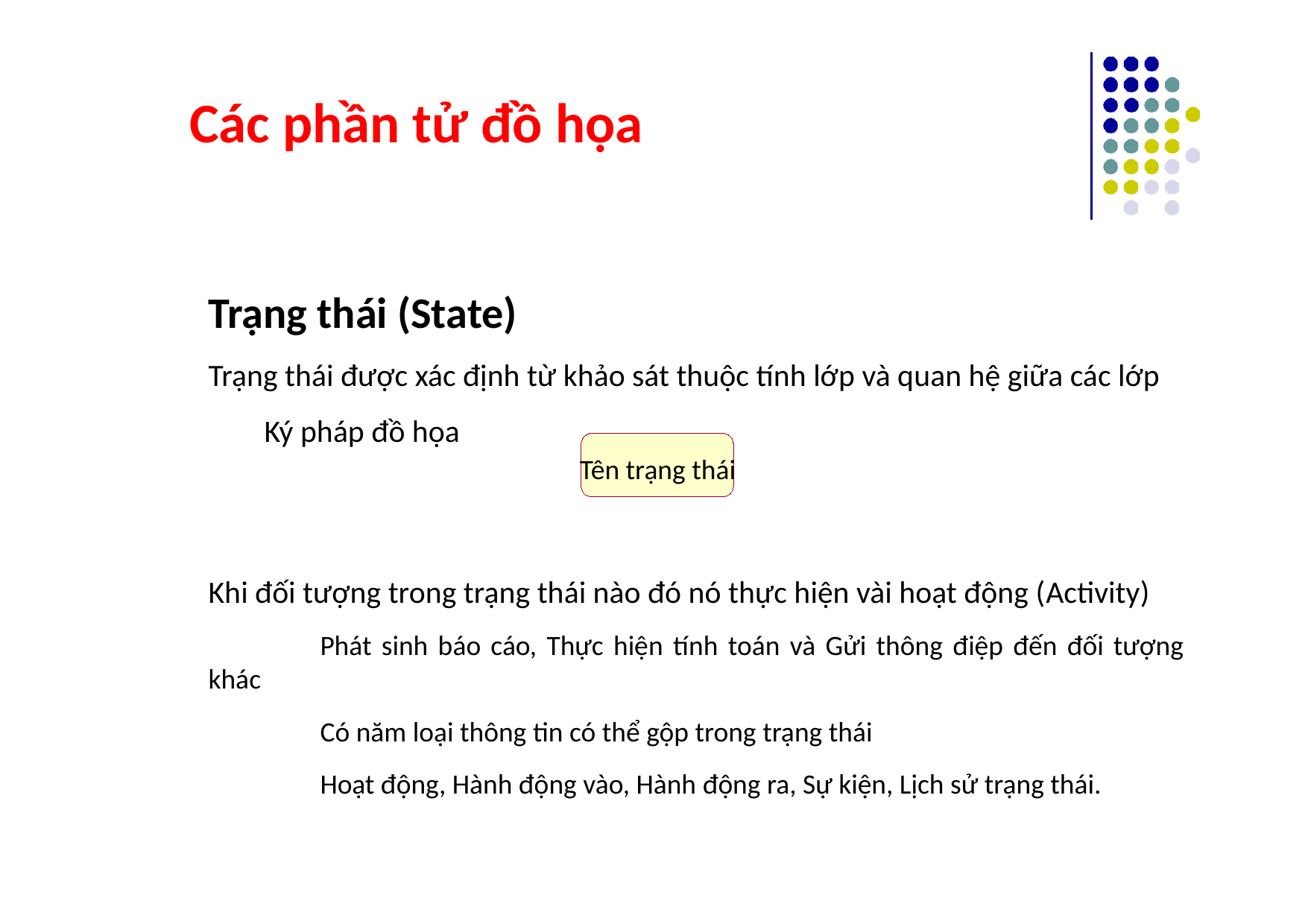

Các phần tử đồ họa
Trạng thái (State)
Trạng thái được xác định từ khảo sát thuộc tính lớp và quan hệ giữa các lớp
Ký pháp đồ họa

Khi đối tượng trong trạng thái nào đó nó thực hiện vài hoạt động (Activity)
	Phát sinh báo cáo, Thực hiện tính toán và Gửi thông điệp đến đối tượng khác
	Có năm loại thông tin có thể gộp trong trạng thái
Hoạt động, Hành động vào, Hành động ra, Sự kiện, Lịch sử trạng thái.

Tên trạng thái